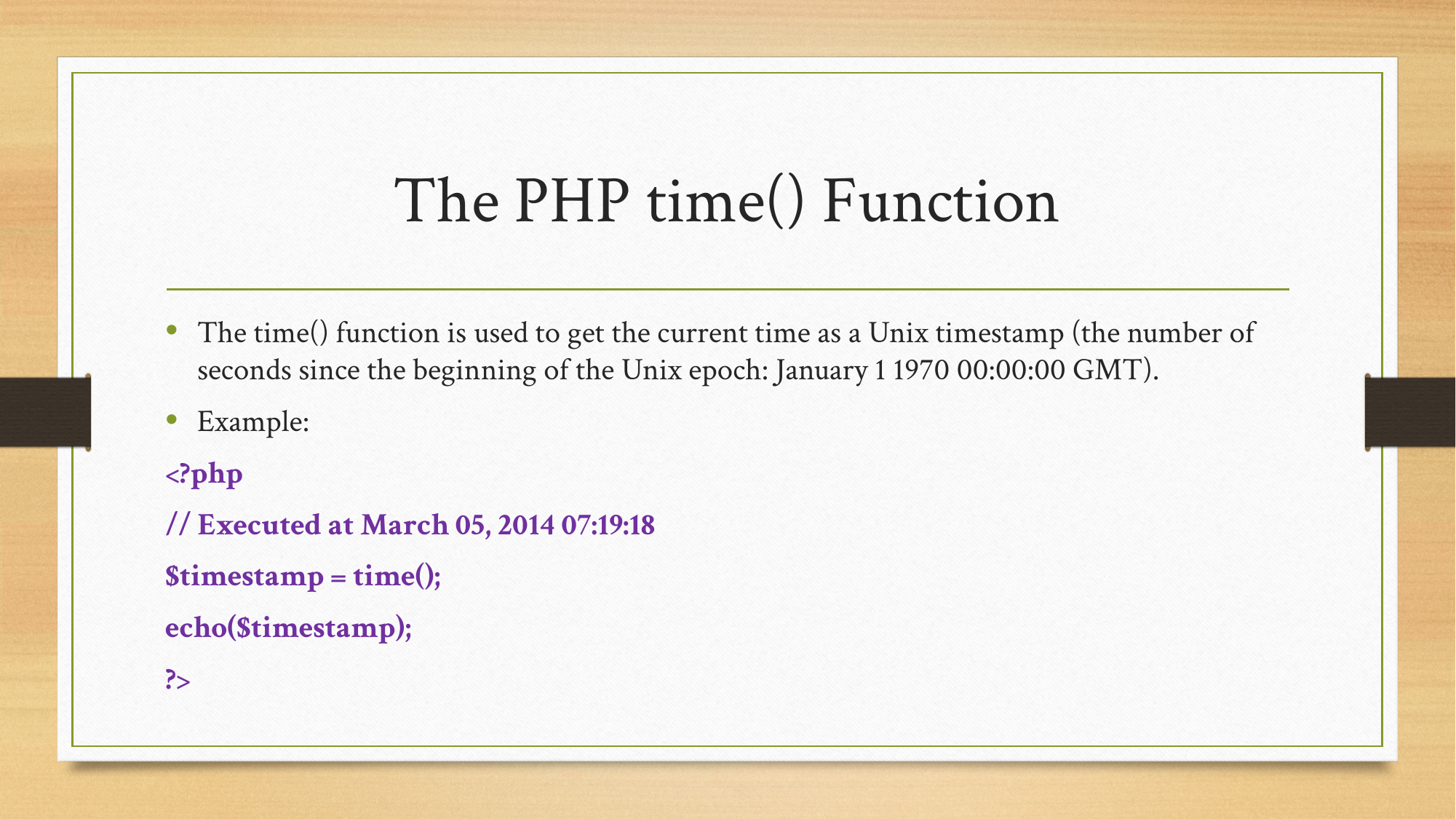

# The PHP time() Function
The time() function is used to get the current time as a Unix timestamp (the number of seconds since the beginning of the Unix epoch: January 1 1970 00:00:00 GMT).
Example:
<?php
// Executed at March 05, 2014 07:19:18
$timestamp = time();
echo($timestamp);
?>